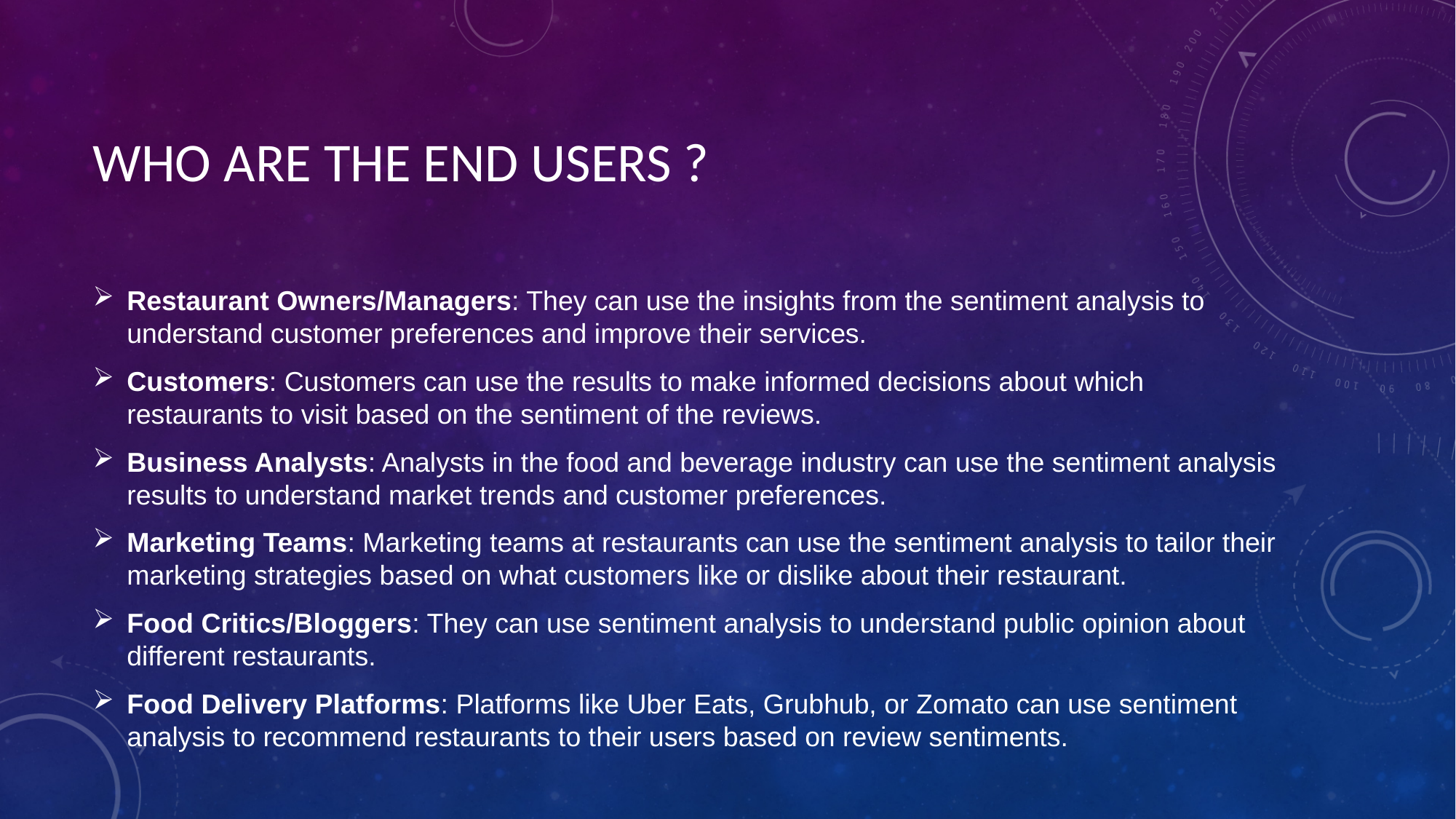

# Who are the end users ?
Restaurant Owners/Managers: They can use the insights from the sentiment analysis to understand customer preferences and improve their services.
Customers: Customers can use the results to make informed decisions about which restaurants to visit based on the sentiment of the reviews.
Business Analysts: Analysts in the food and beverage industry can use the sentiment analysis results to understand market trends and customer preferences.
Marketing Teams: Marketing teams at restaurants can use the sentiment analysis to tailor their marketing strategies based on what customers like or dislike about their restaurant.
Food Critics/Bloggers: They can use sentiment analysis to understand public opinion about different restaurants.
Food Delivery Platforms: Platforms like Uber Eats, Grubhub, or Zomato can use sentiment analysis to recommend restaurants to their users based on review sentiments.